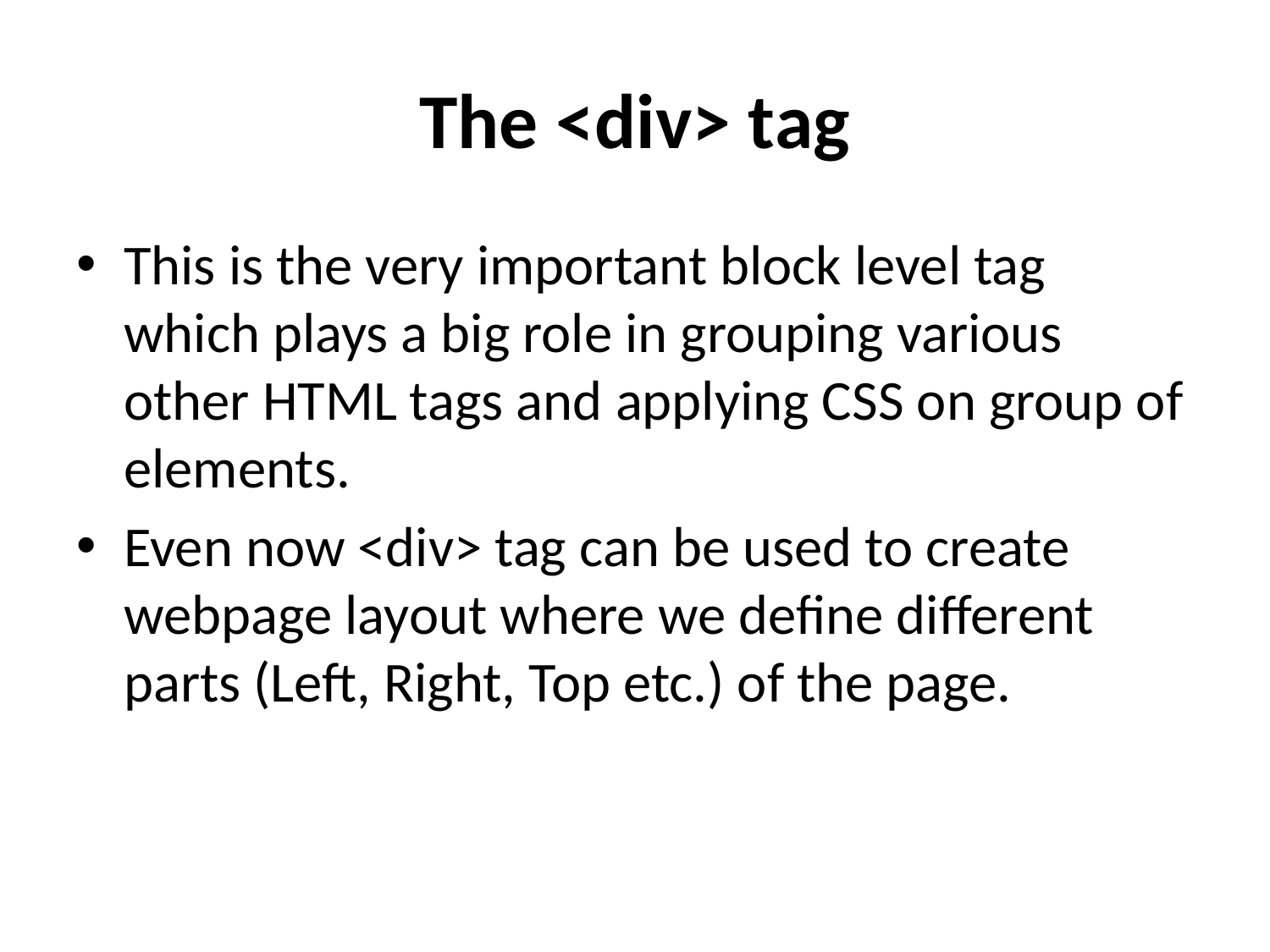

# The <div> tag
This is the very important block level tag which plays a big role in grouping various other HTML tags and applying CSS on group of elements.
Even now <div> tag can be used to create webpage layout where we define different parts (Left, Right, Top etc.) of the page.